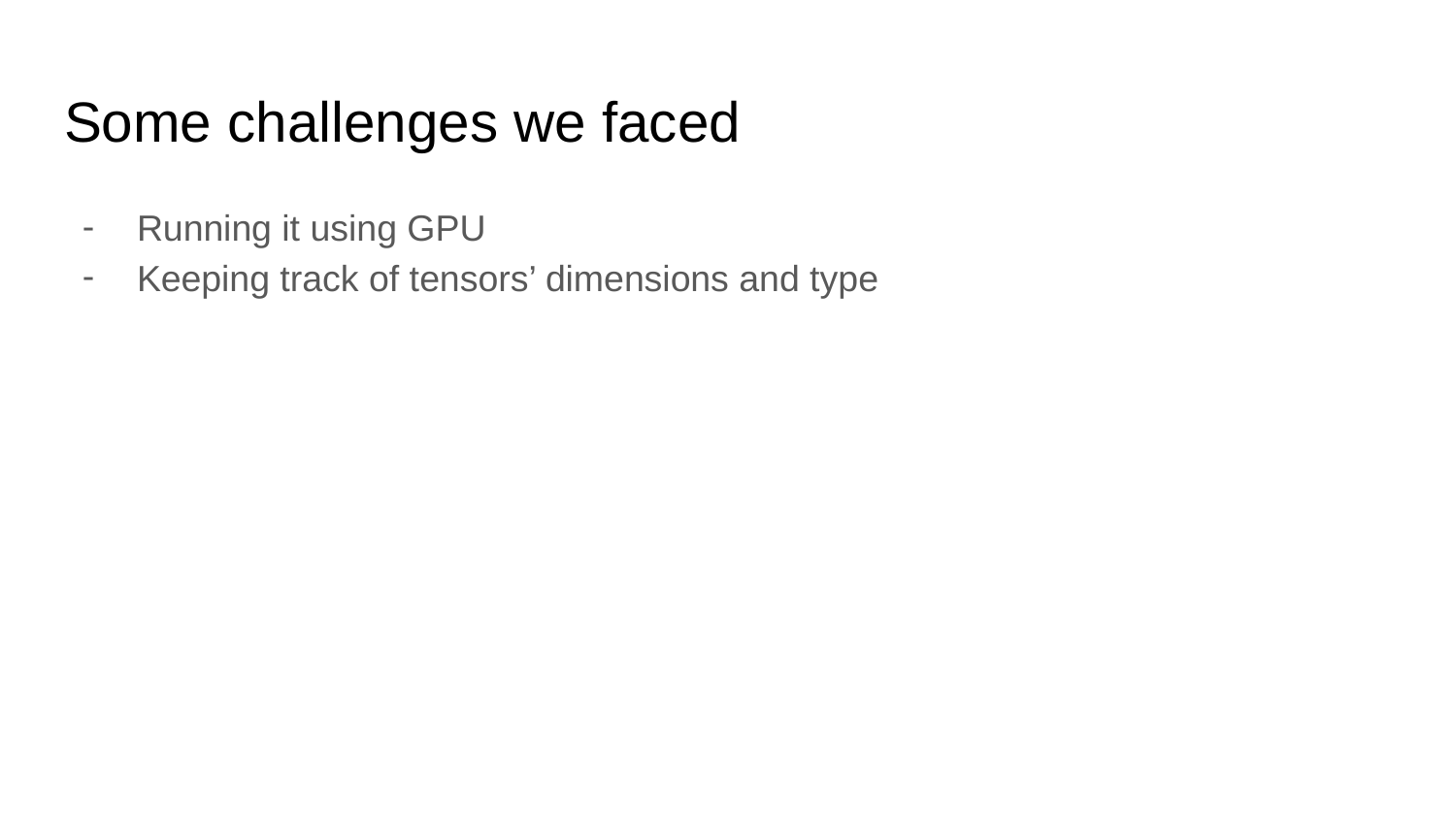

# Some challenges we faced
Running it using GPU
Keeping track of tensors’ dimensions and type